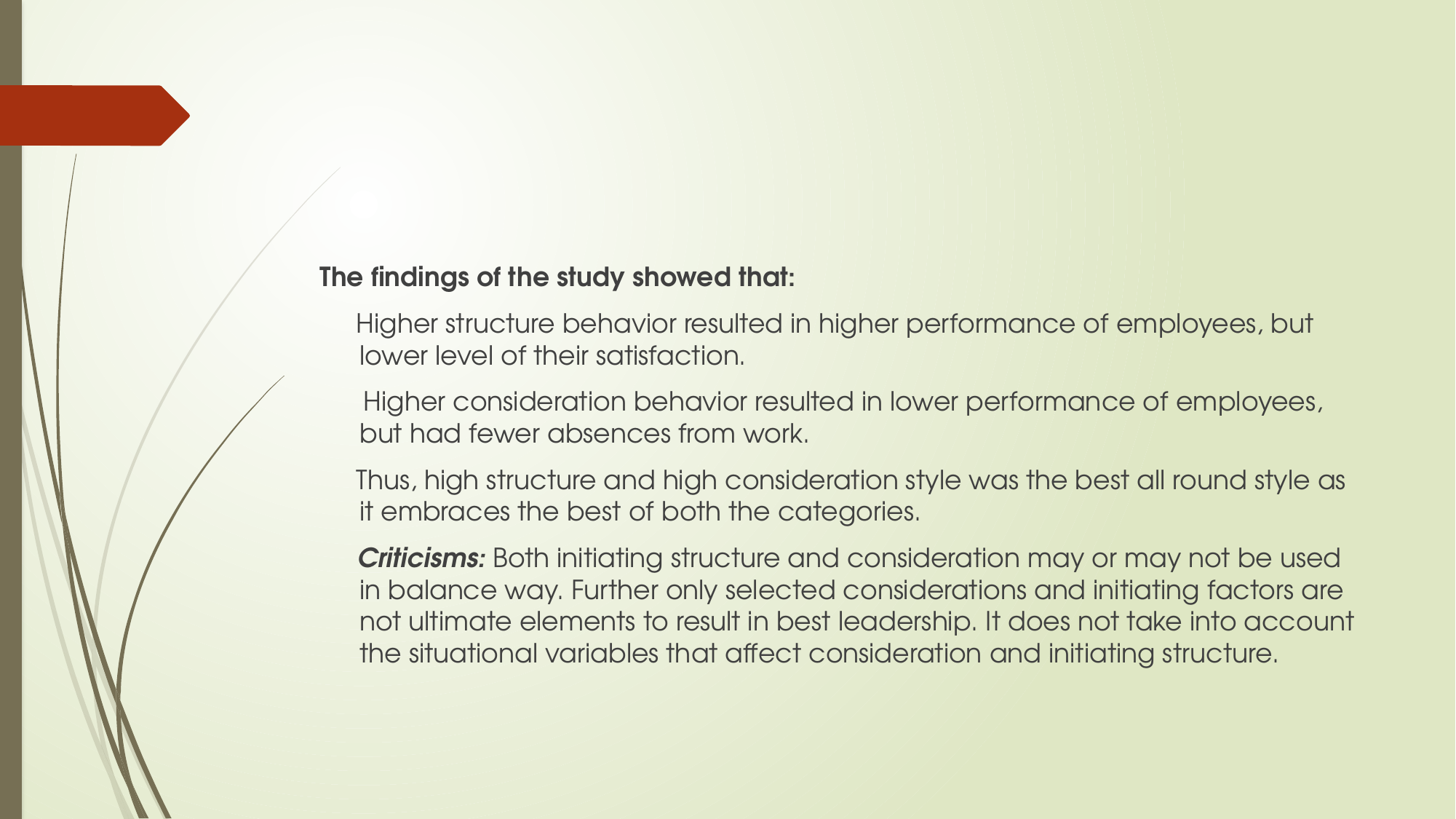

#
The findings of the study showed that:
     Higher structure behavior resulted in higher performance of employees, but   lower level of their satisfaction.
      Higher consideration behavior resulted in lower performance of employees, but had fewer absences from work.
     Thus, high structure and high consideration style was the best all round style as it embraces the best of both the categories.
     Criticisms: Both initiating structure and consideration may or may not be used in balance way. Further only selected considerations and initiating factors are not ultimate elements to result in best leadership. It does not take into account the situational variables that affect consideration and initiating structure.